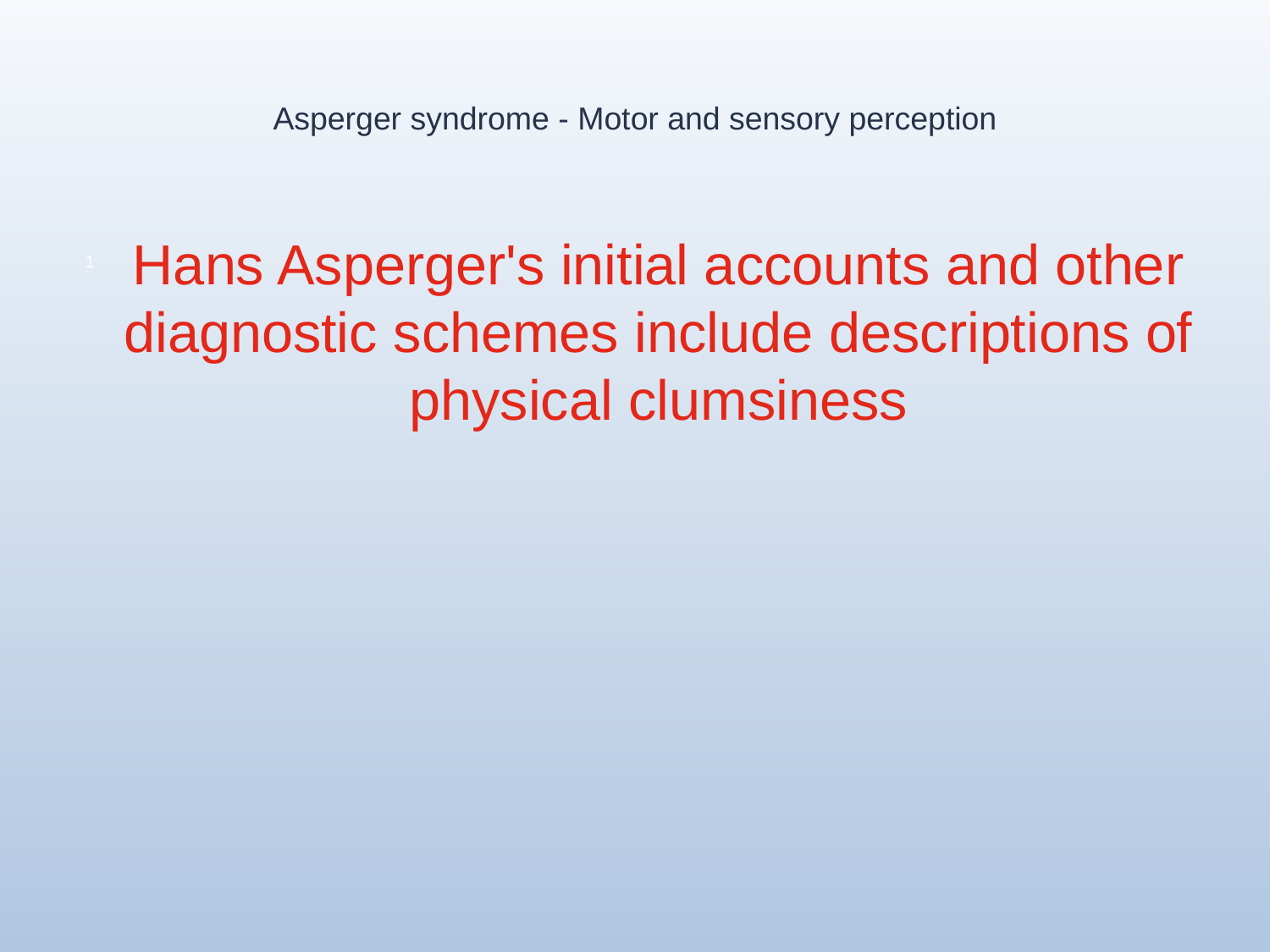

# Asperger syndrome - Motor and sensory perception
Hans Asperger's initial accounts and other diagnostic schemes include descriptions of physical clumsiness